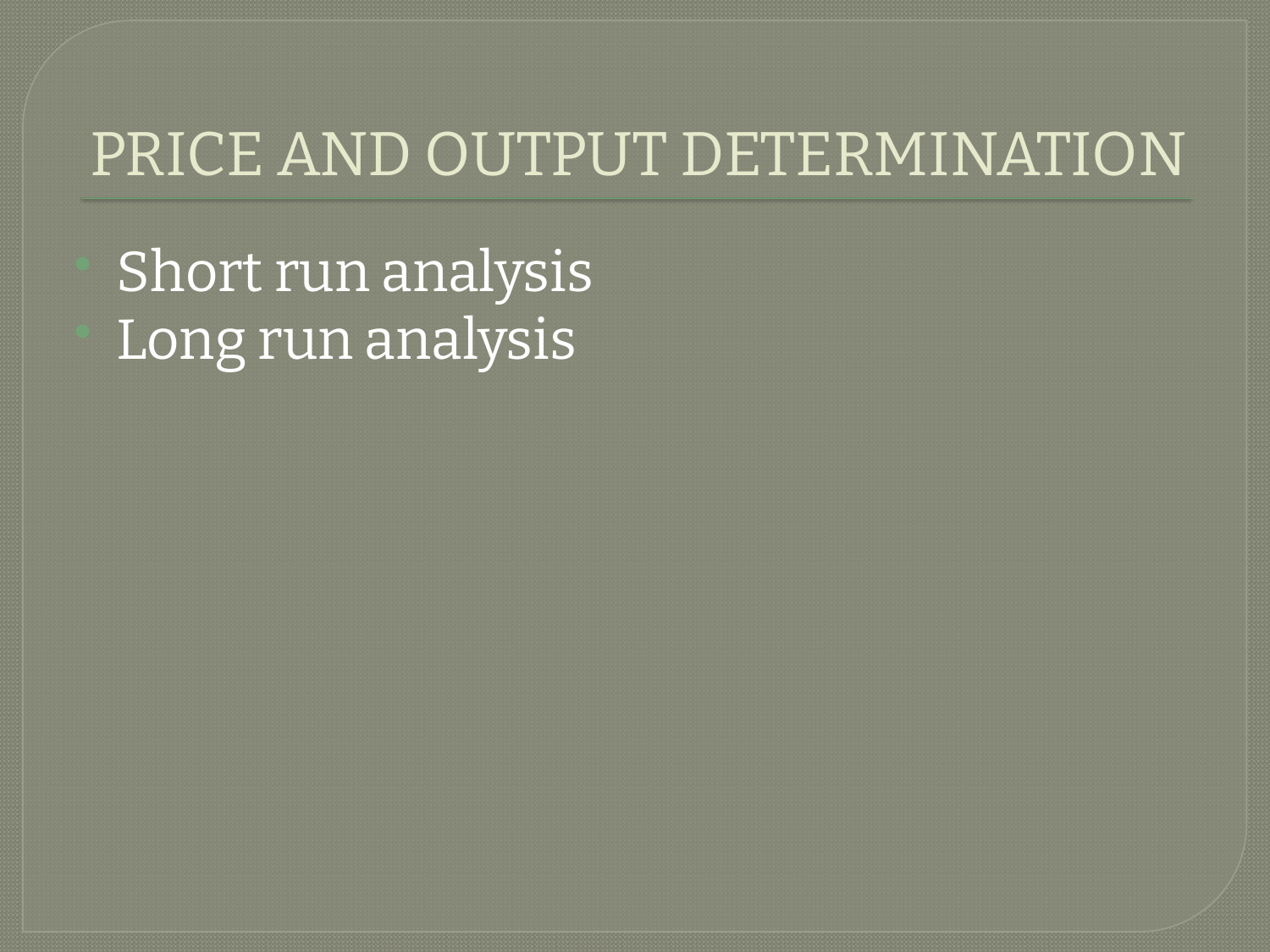

# PRICE AND OUTPUT DETERMINATION
Short run analysis
Long run analysis